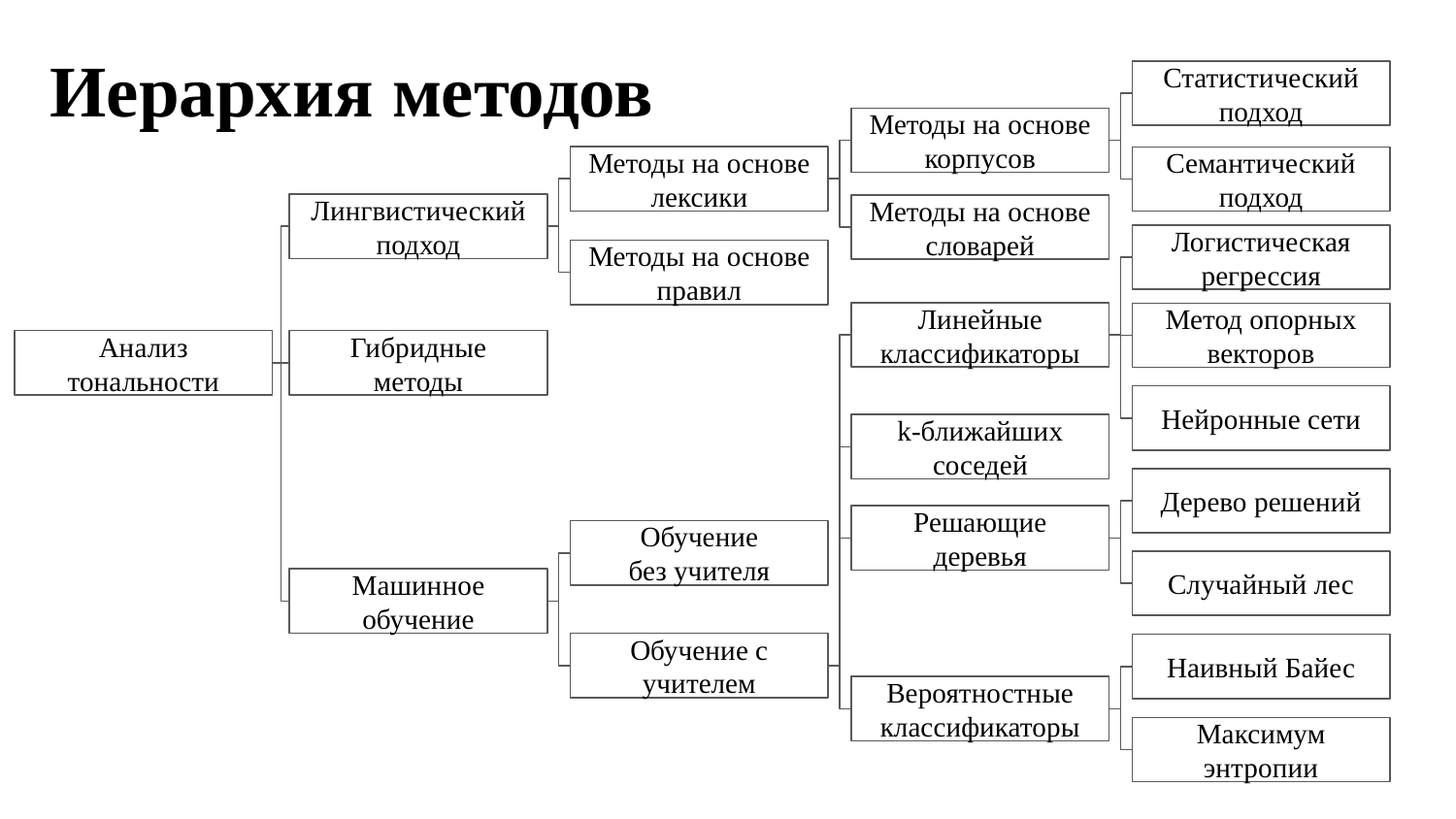

Иерархия методов

Статистический подход
Методы на основе корпусов
Методы на основе лексики
Семантический подход
Лингвистический подход
Методы на основе словарей
Логистическая регрессия
Методы на основе правил
Линейные классификаторы
Метод опорных векторов
Анализ тональности
Гибридные методы
Нейронные сети
k-ближайших соседей
Дерево решений
Решающие деревья
Обучение
без учителя
Случайный лес
Машинное обучение
Обучение с учителем
Наивный Байес
Вероятностные классификаторы
Максимум энтропии
10